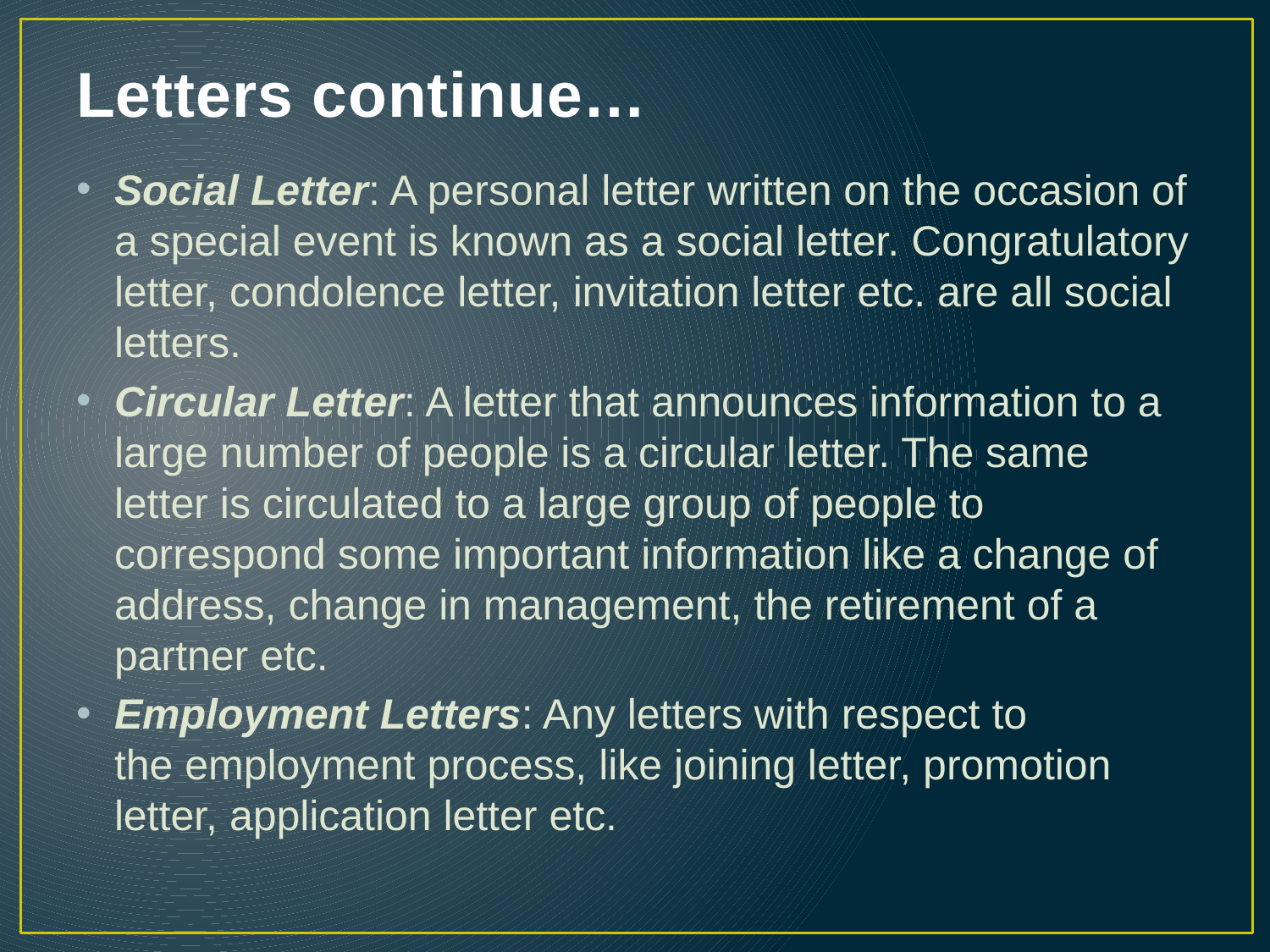

# Letters continue…
Social Letter: A personal letter written on the occasion of a special event is known as a social letter. Congratulatory letter, condolence letter, invitation letter etc. are all social letters.
Circular Letter: A letter that announces information to a large number of people is a circular letter. The same letter is circulated to a large group of people to correspond some important information like a change of address, change in management, the retirement of a partner etc.
Employment Letters: Any letters with respect to the employment process, like joining letter, promotion letter, application letter etc.